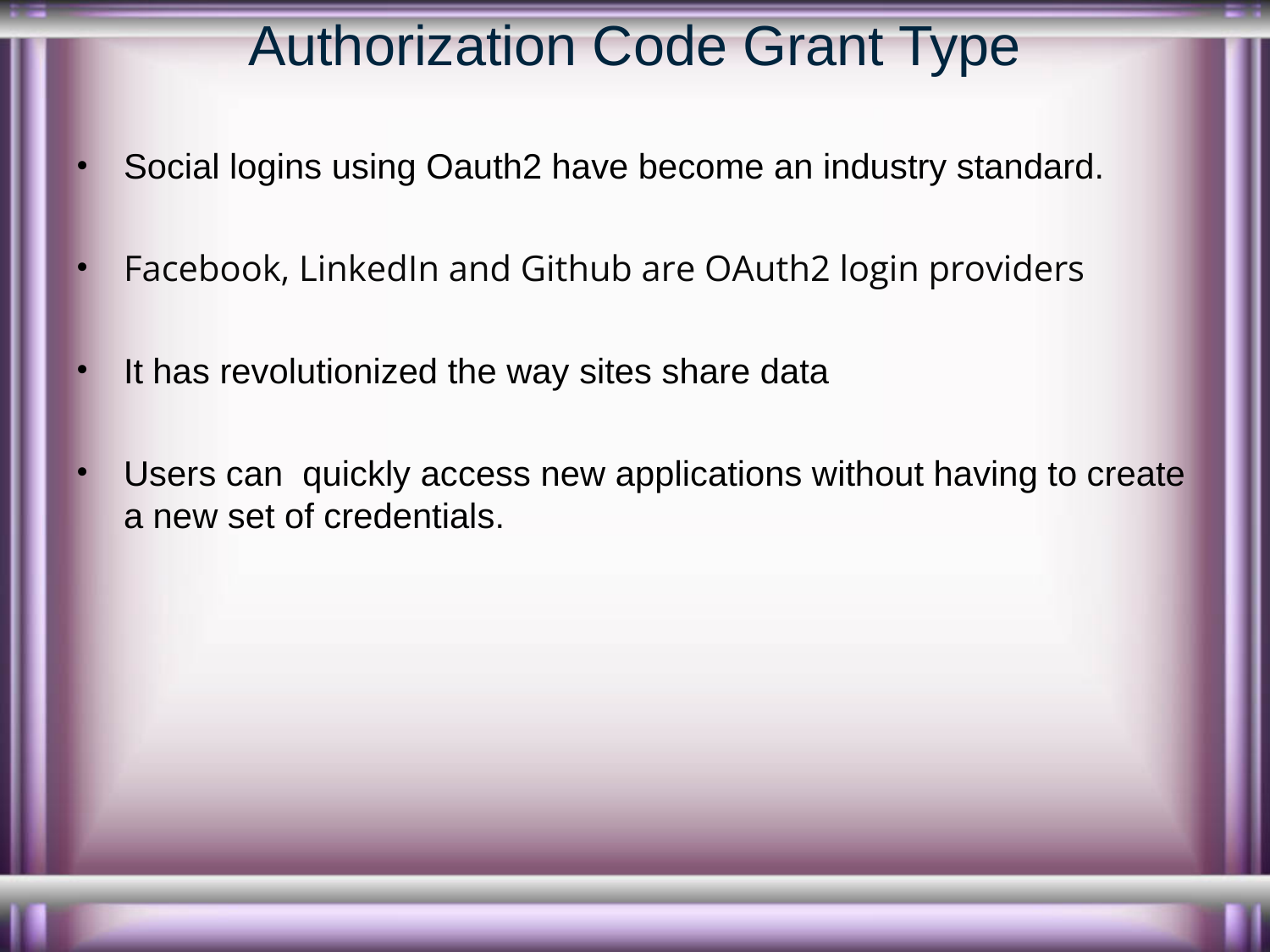

# Authorization Code Grant Type
Social logins using Oauth2 have become an industry standard.

Facebook, LinkedIn and Github are OAuth2 login providers

It has revolutionized the way sites share data

Users can  quickly access new applications without having to create a new set of credentials.